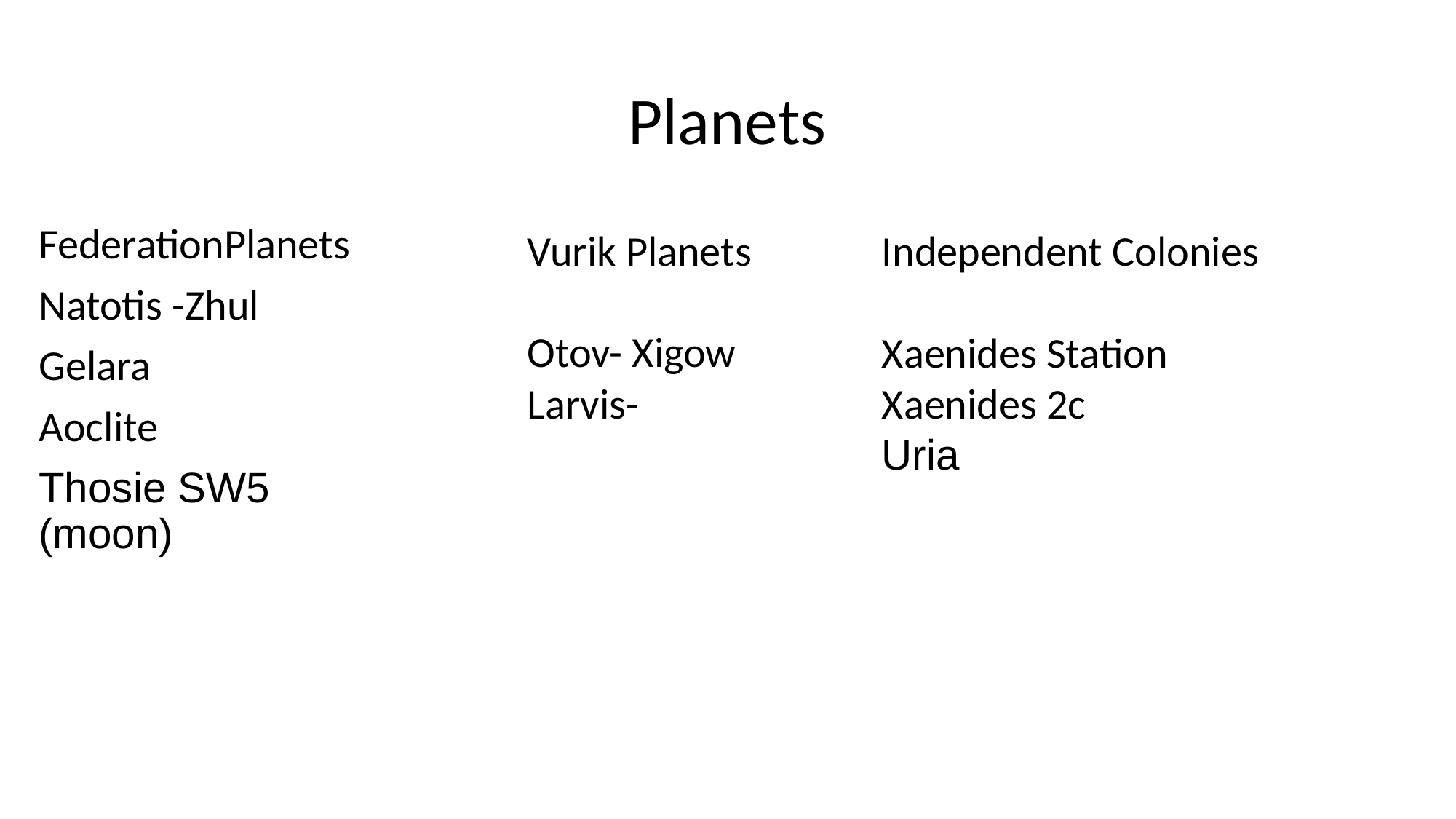

# Planets
FederationPlanets
Natotis -Zhul
Gelara
Aoclite
Thosie SW5 (moon)
Vurik Planets

Otov- Xigow
Larvis-

Independent Colonies

Xaenides Station
Xaenides 2c
Uria